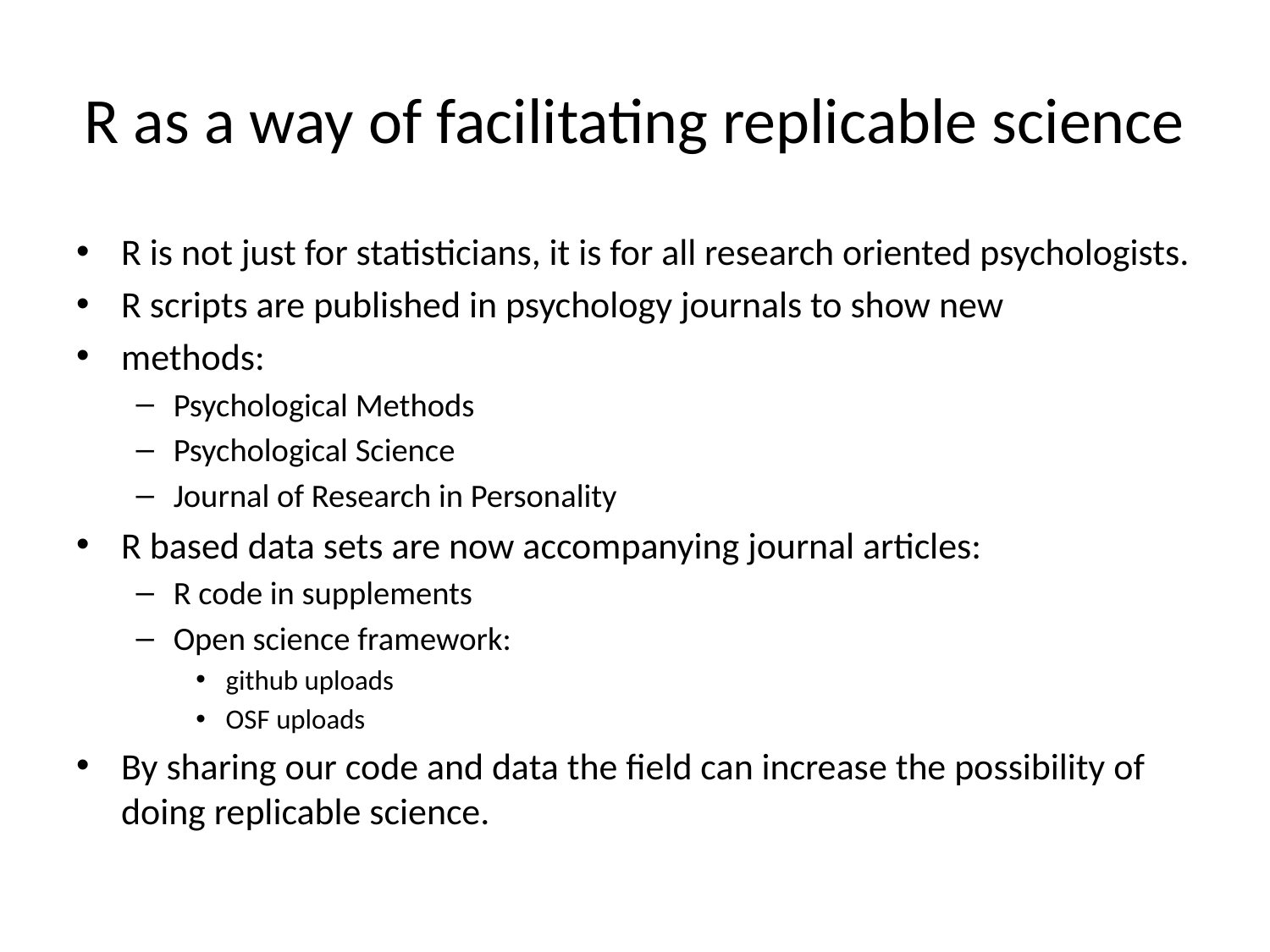

# R as a way of facilitating replicable science
R is not just for statisticians, it is for all research oriented psychologists.
R scripts are published in psychology journals to show new
methods:
Psychological Methods
Psychological Science
Journal of Research in Personality
R based data sets are now accompanying journal articles:
R code in supplements
Open science framework:
github uploads
OSF uploads
By sharing our code and data the field can increase the possibility of doing replicable science.